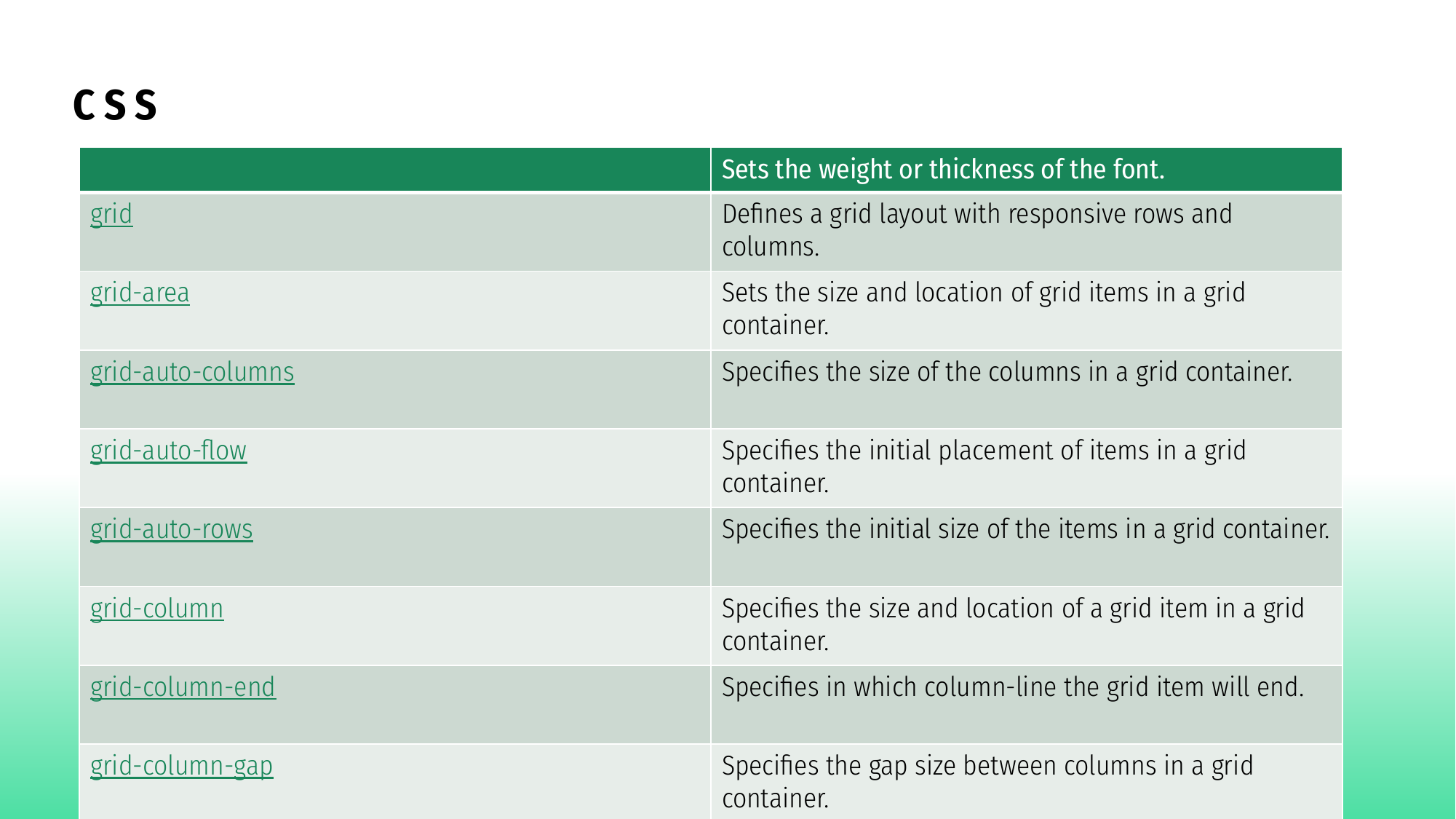

# css
| font-weight | Sets the weight or thickness of the font. |
| --- | --- |
| grid | Defines a grid layout with responsive rows and columns. |
| grid-area | Sets the size and location of grid items in a grid container. |
| grid-auto-columns | Specifies the size of the columns in a grid container. |
| grid-auto-flow | Specifies the initial placement of items in a grid container. |
| grid-auto-rows | Specifies the initial size of the items in a grid container. |
| grid-column | Specifies the size and location of a grid item in a grid container. |
| grid-column-end | Specifies in which column-line the grid item will end. |
| grid-column-gap | Specifies the gap size between columns in a grid container. |